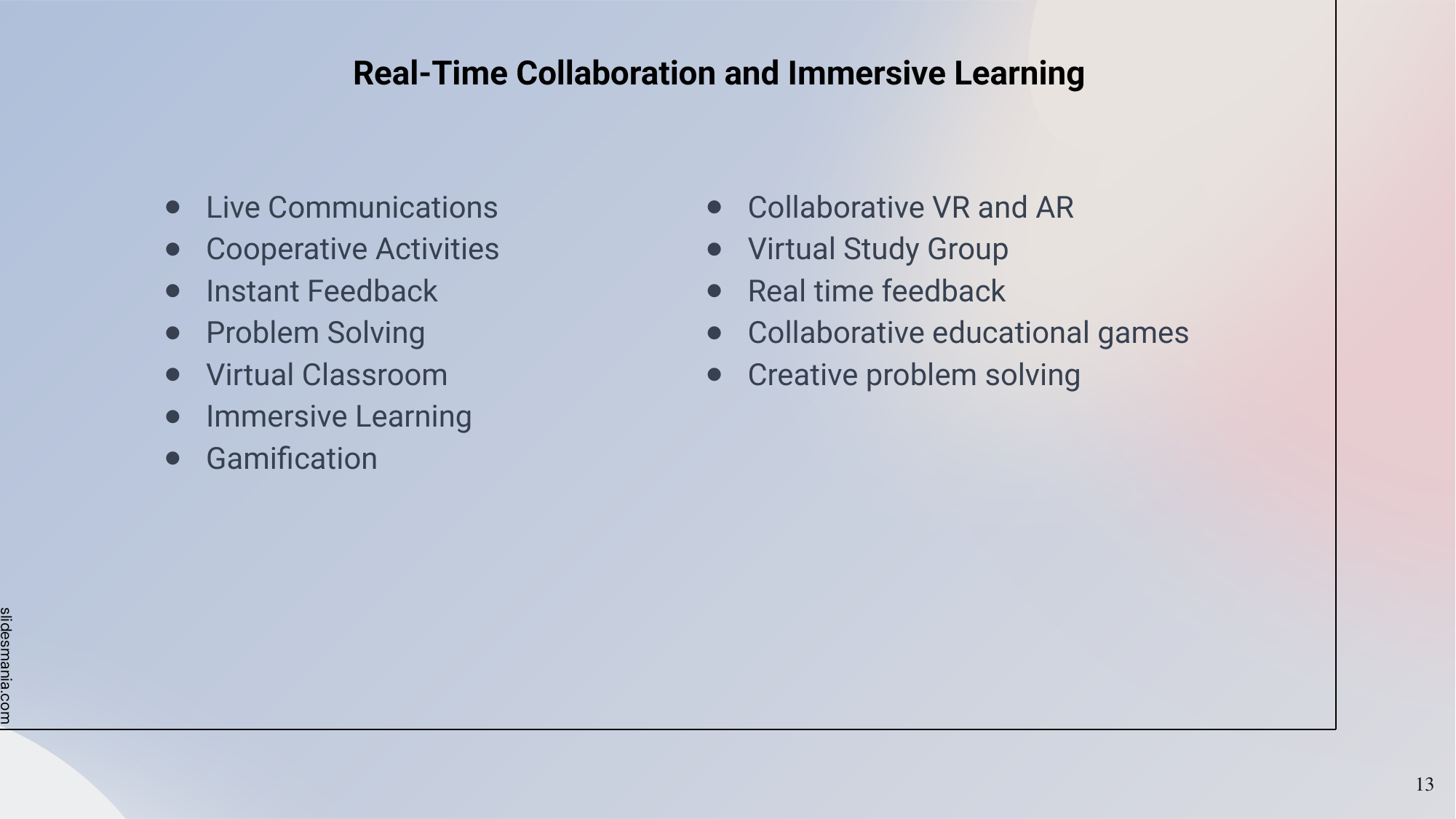

# Real-Time Collaboration and Immersive Learning
Live Communications
Cooperative Activities
Instant Feedback
Problem Solving
Virtual Classroom
Immersive Learning
Gamification

Collaborative VR and AR
Virtual Study Group
Real time feedback
Collaborative educational games
Creative problem solving

13